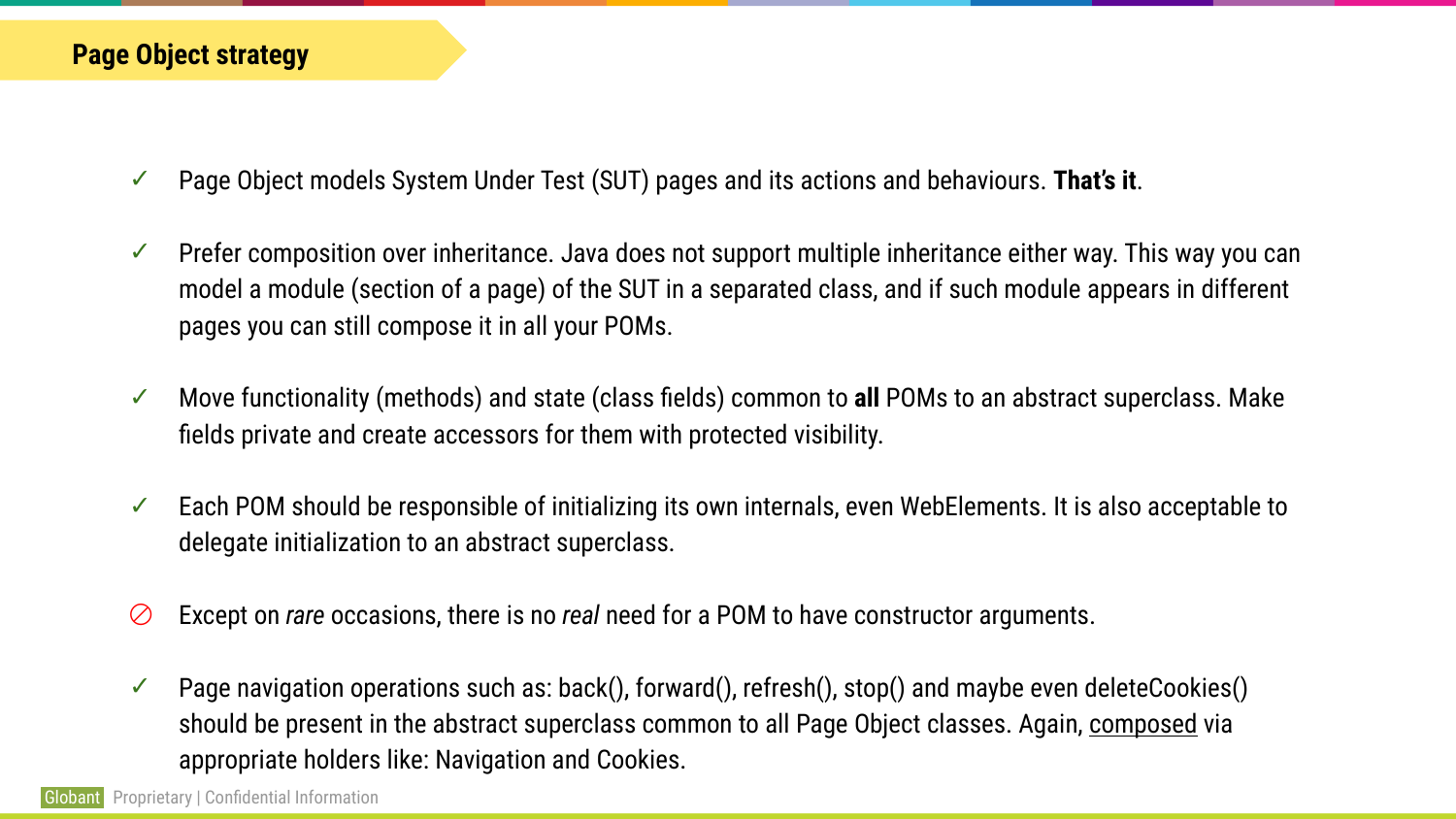

Page Object strategy
Page Object models System Under Test (SUT) pages and its actions and behaviours. That’s it.

Prefer composition over inheritance. Java does not support multiple inheritance either way. This way you can model a module (section of a page) of the SUT in a separated class, and if such module appears in different pages you can still compose it in all your POMs.

Move functionality (methods) and state (class fields) common to all POMs to an abstract superclass. Make fields private and create accessors for them with protected visibility.

Each POM should be responsible of initializing its own internals, even WebElements. It is also acceptable to delegate initialization to an abstract superclass.

Except on rare occasions, there is no real need for a POM to have constructor arguments.

Page navigation operations such as: back(), forward(), refresh(), stop() and maybe even deleteCookies() should be present in the abstract superclass common to all Page Object classes. Again, composed via appropriate holders like: Navigation and Cookies.
 Globant   Proprietary | Confidential Information